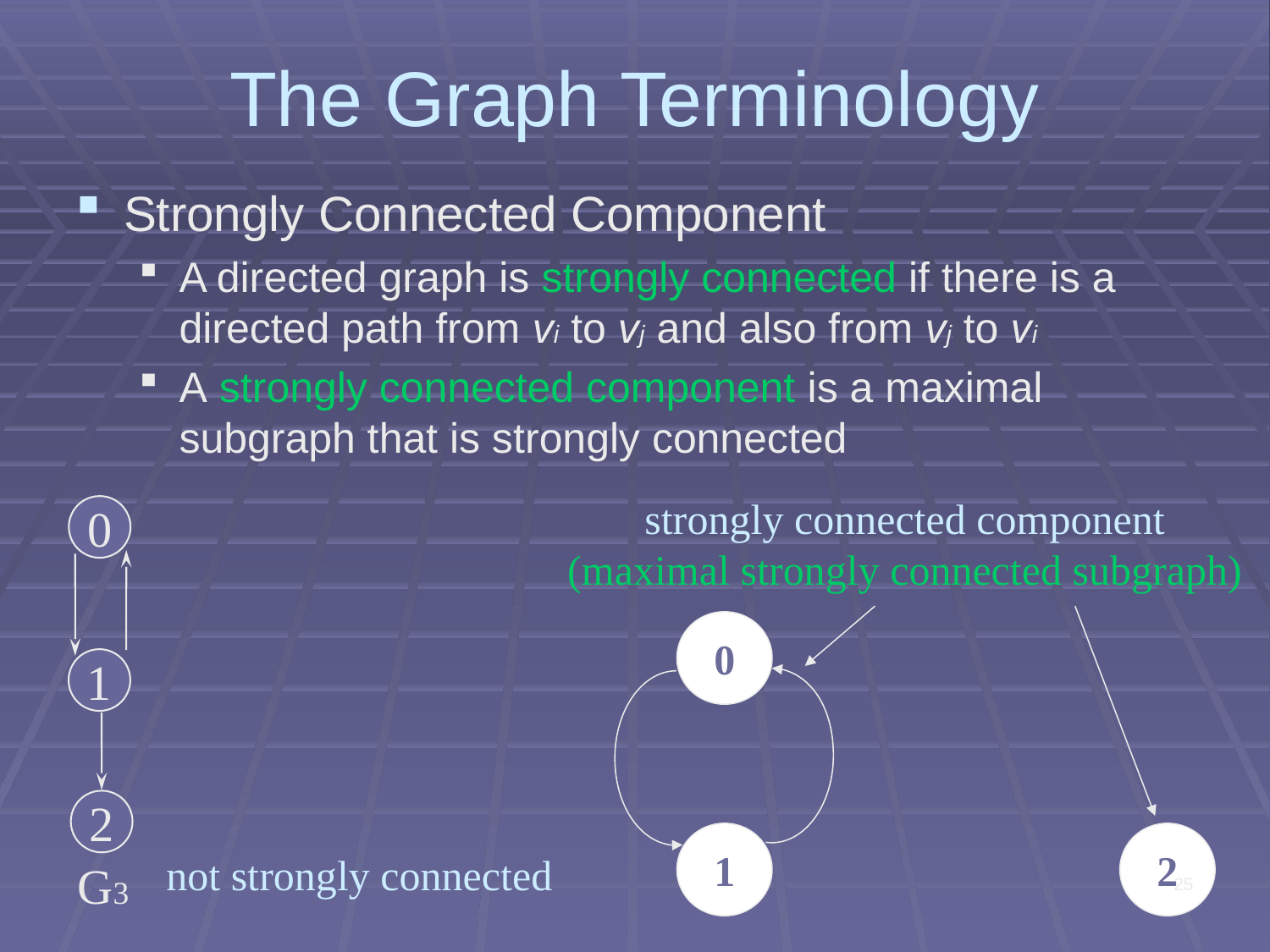

# The Graph Terminology
Strongly Connected Component
A directed graph is strongly connected if there is a directed path from vi to vj and also from vj to vi
A strongly connected component is a maximal subgraph that is strongly connected
strongly connected component
(maximal strongly connected subgraph)
0

1

2
G3

0

1
2
not strongly connected
25